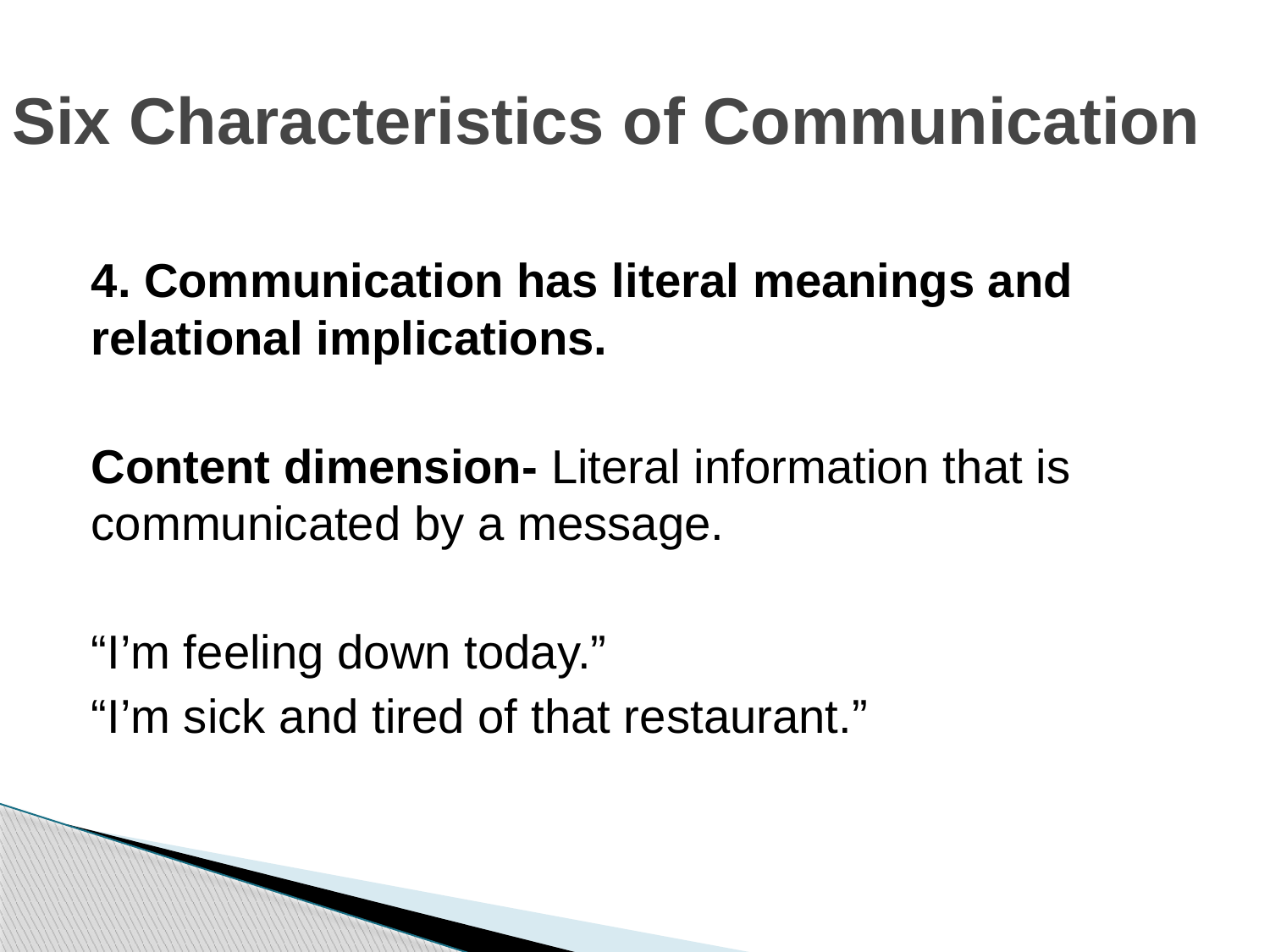

# Six Characteristics of Communication

4. Communication has literal meanings and relational implications.

Content dimension- Literal information that is communicated by a message.

“I’m feeling down today.”
“I’m sick and tired of that restaurant.”